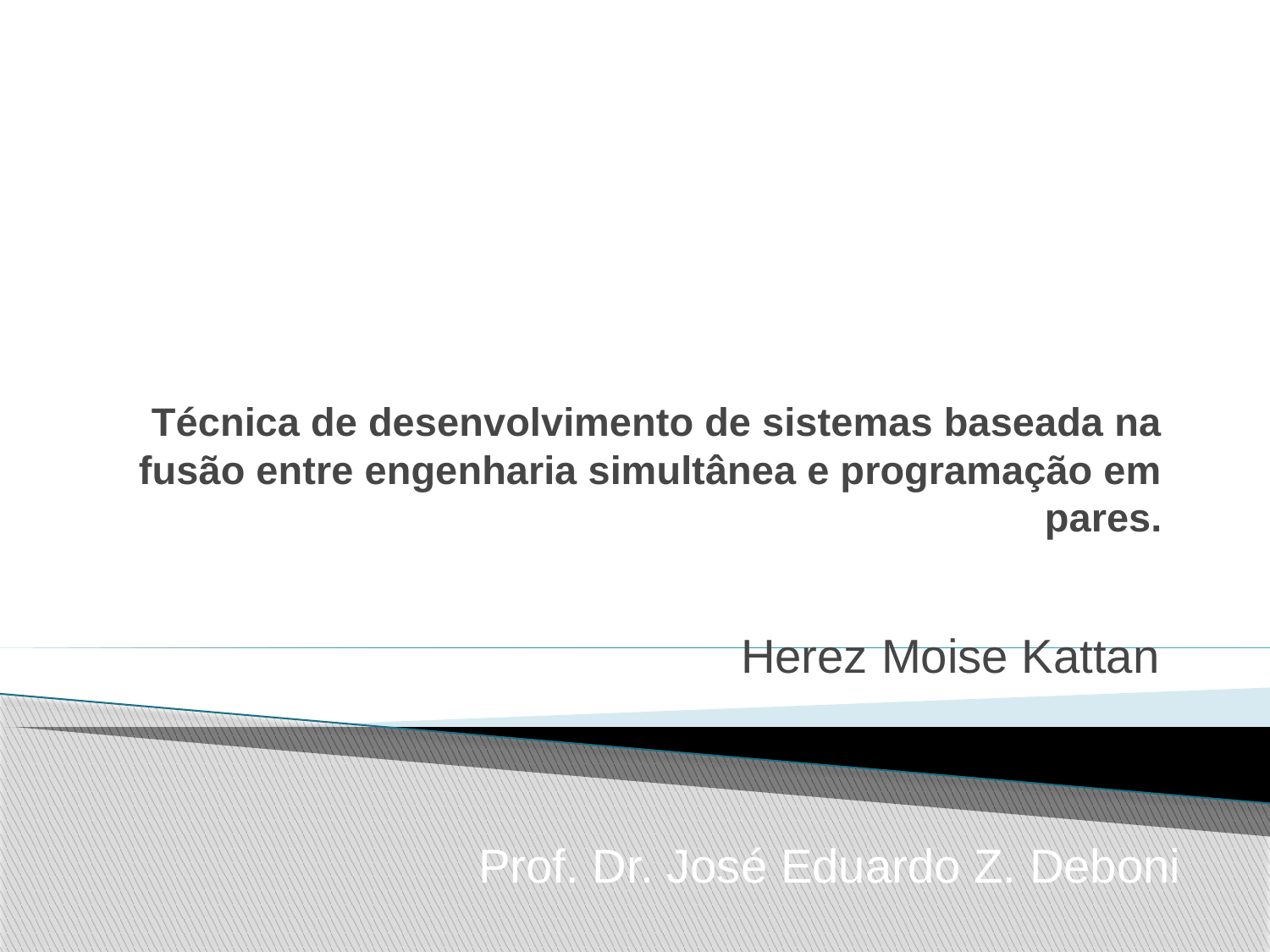

# Técnica de desenvolvimento de sistemas baseada na fusão entre engenharia simultânea e programação em pares.
Herez Moise Kattan

Prof. Dr. José Eduardo Z. Deboni